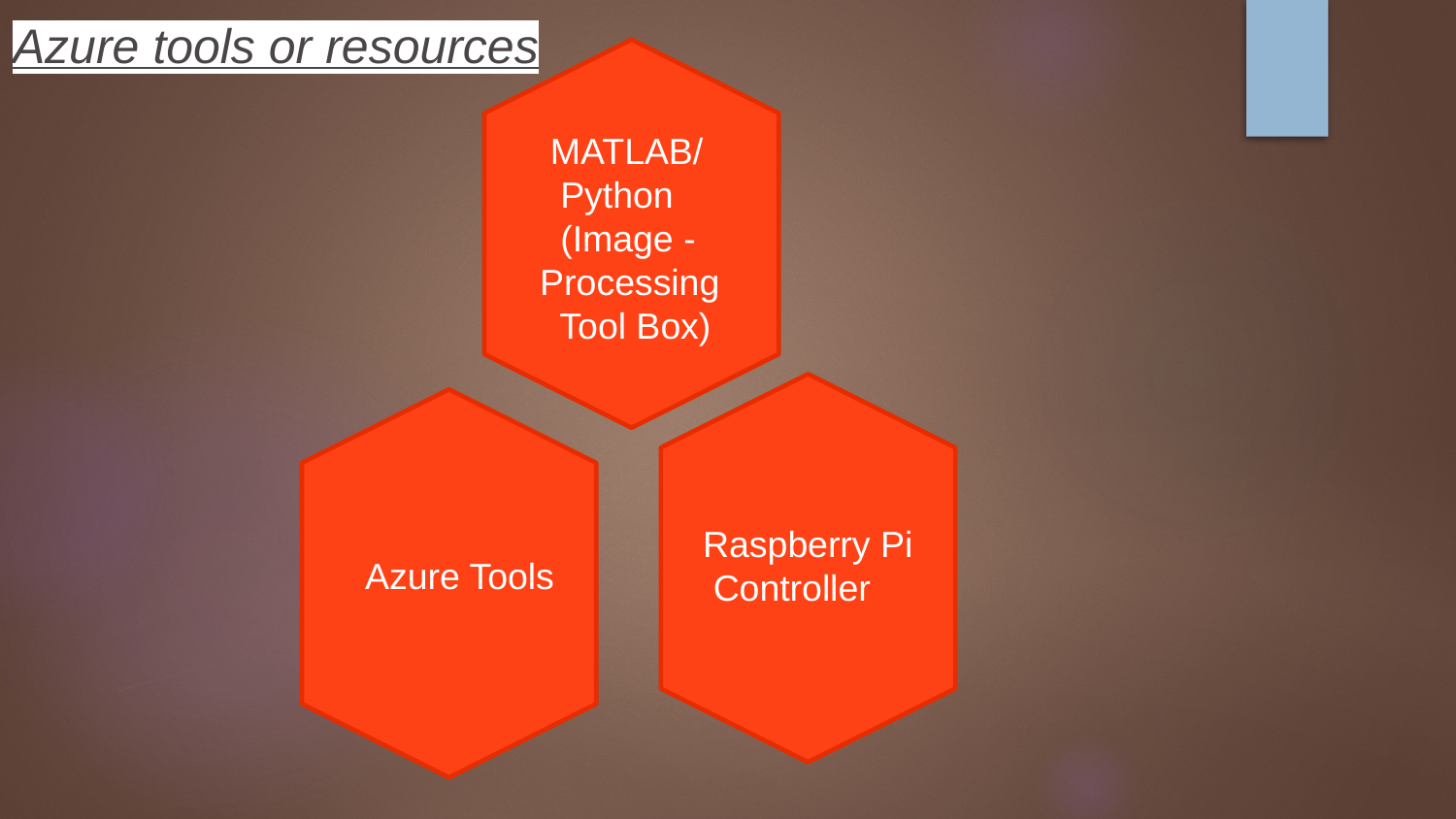

# Azure tools or resources

  MATLAB/
   Python
   (Image -        Processing        Tool Box)

Raspberry Pi
 Controller
Azure Tools